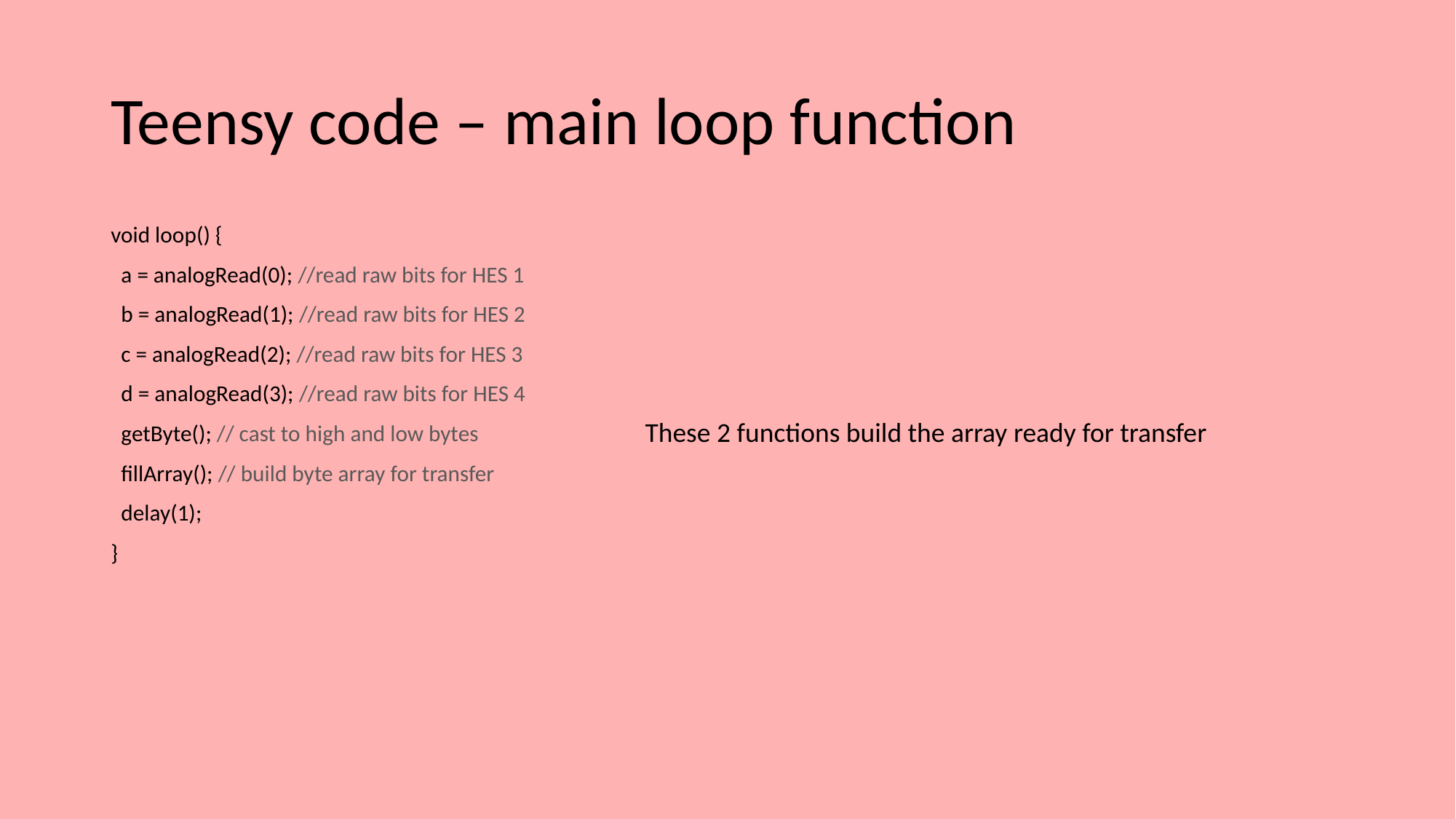

# Teensy code – main loop function
void loop() {
  a = analogRead(0); //read raw bits for HES 1
  b = analogRead(1); //read raw bits for HES 2
  c = analogRead(2); //read raw bits for HES 3
  d = analogRead(3); //read raw bits for HES 4
  getByte(); // cast to high and low bytes
  fillArray(); // build byte array for transfer
  delay(1);
}
These 2 functions build the array ready for transfer